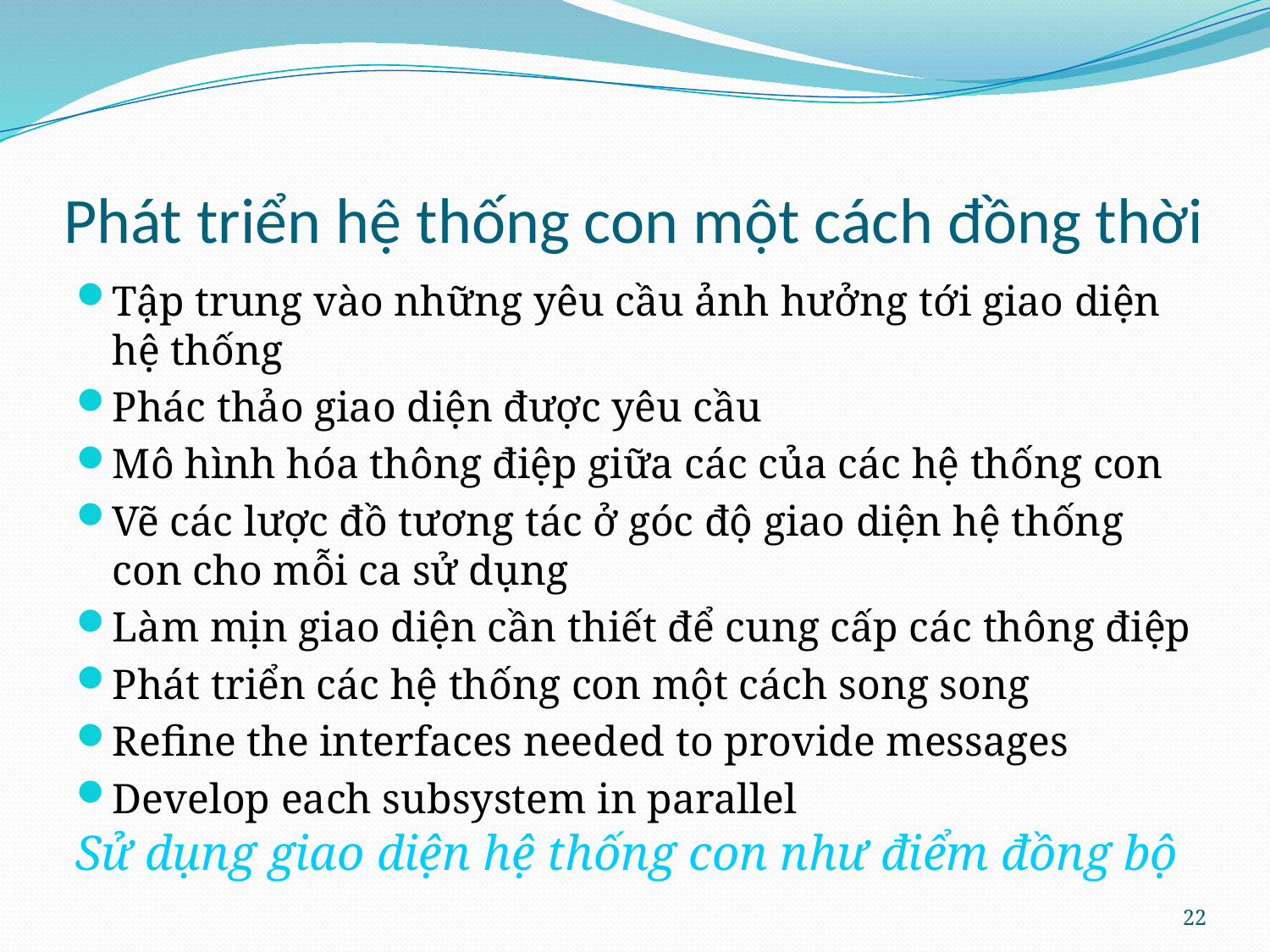

# Phát triển hệ thống con một cách đồng thời
Tập trung vào những yêu cầu ảnh hưởng tới giao diện hệ thống
Phác thảo giao diện được yêu cầu
Mô hình hóa thông điệp giữa các của các hệ thống con
Vẽ các lược đồ tương tác ở góc độ giao diện hệ thống con cho mỗi ca sử dụng
Làm mịn giao diện cần thiết để cung cấp các thông điệp
Phát triển các hệ thống con một cách song song
Refine the interfaces needed to provide messages
Develop each subsystem in parallel
Sử dụng giao diện hệ thống con như điểm đồng bộ
22